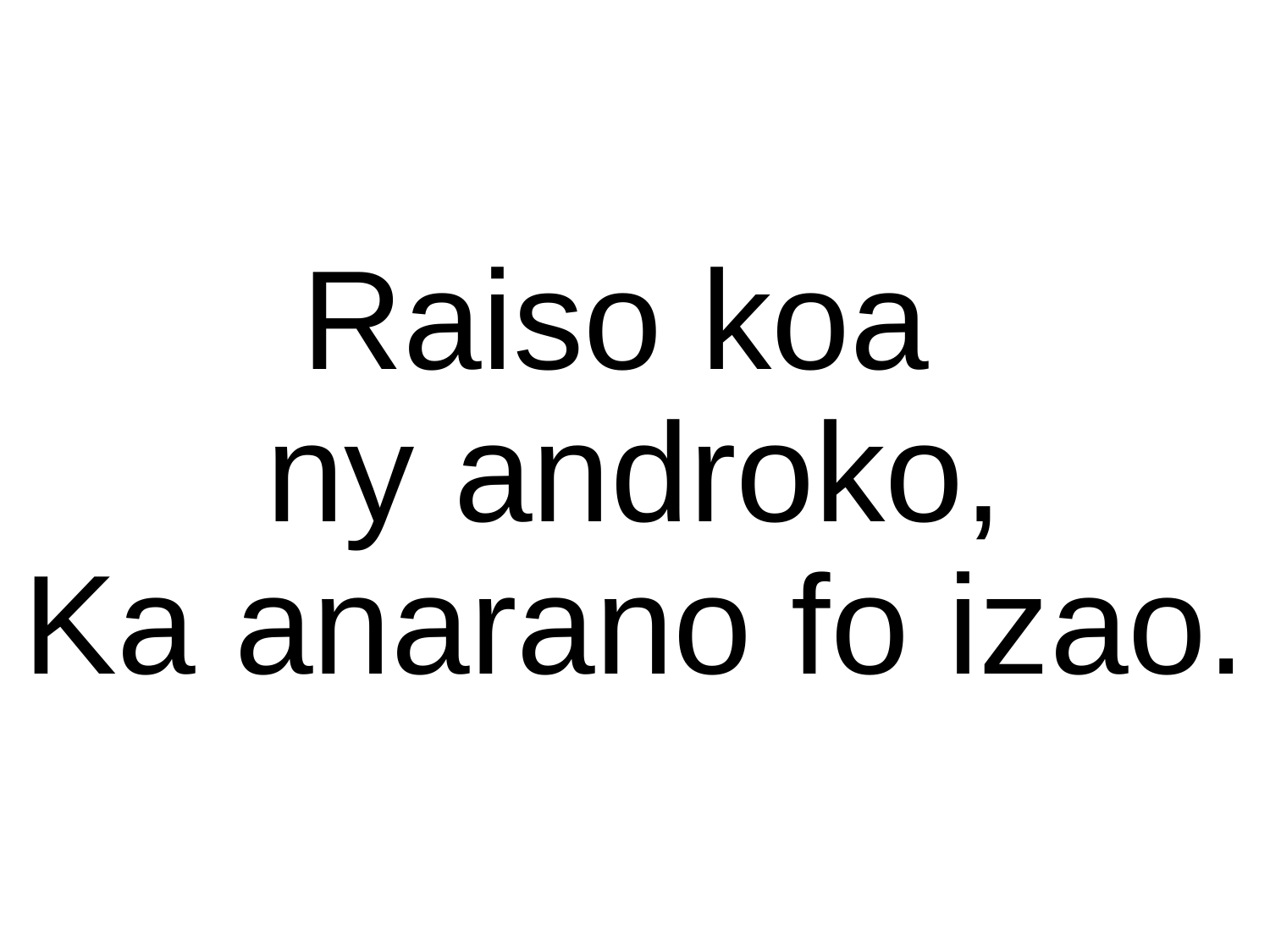

Raiso koa
ny androko,
Ka anarano fo izao.